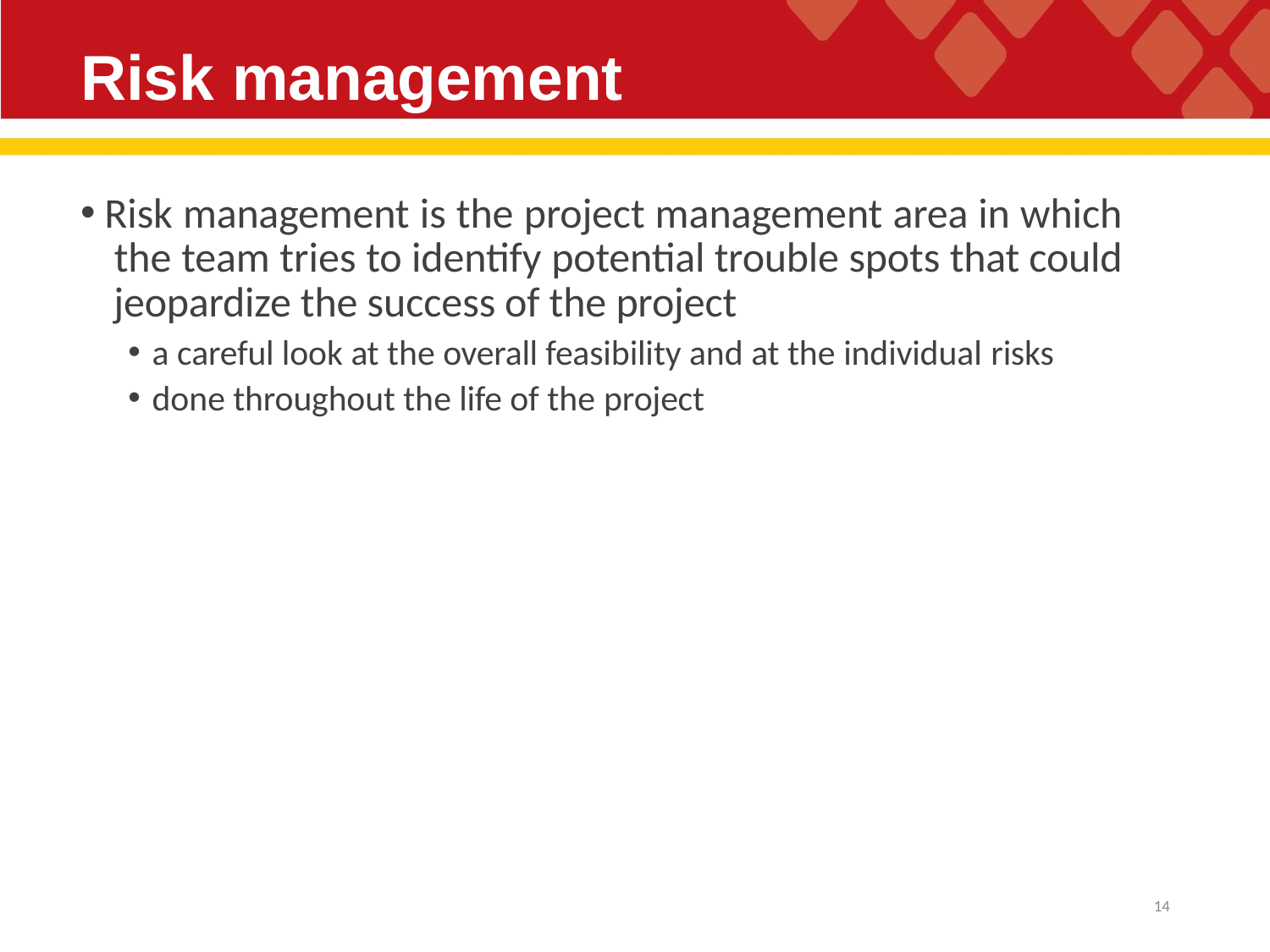

# Risk management
Risk management is the project management area in which  the team tries to identify potential trouble spots that could  jeopardize the success of the project
a careful look at the overall feasibility and at the individual risks
done throughout the life of the project
14